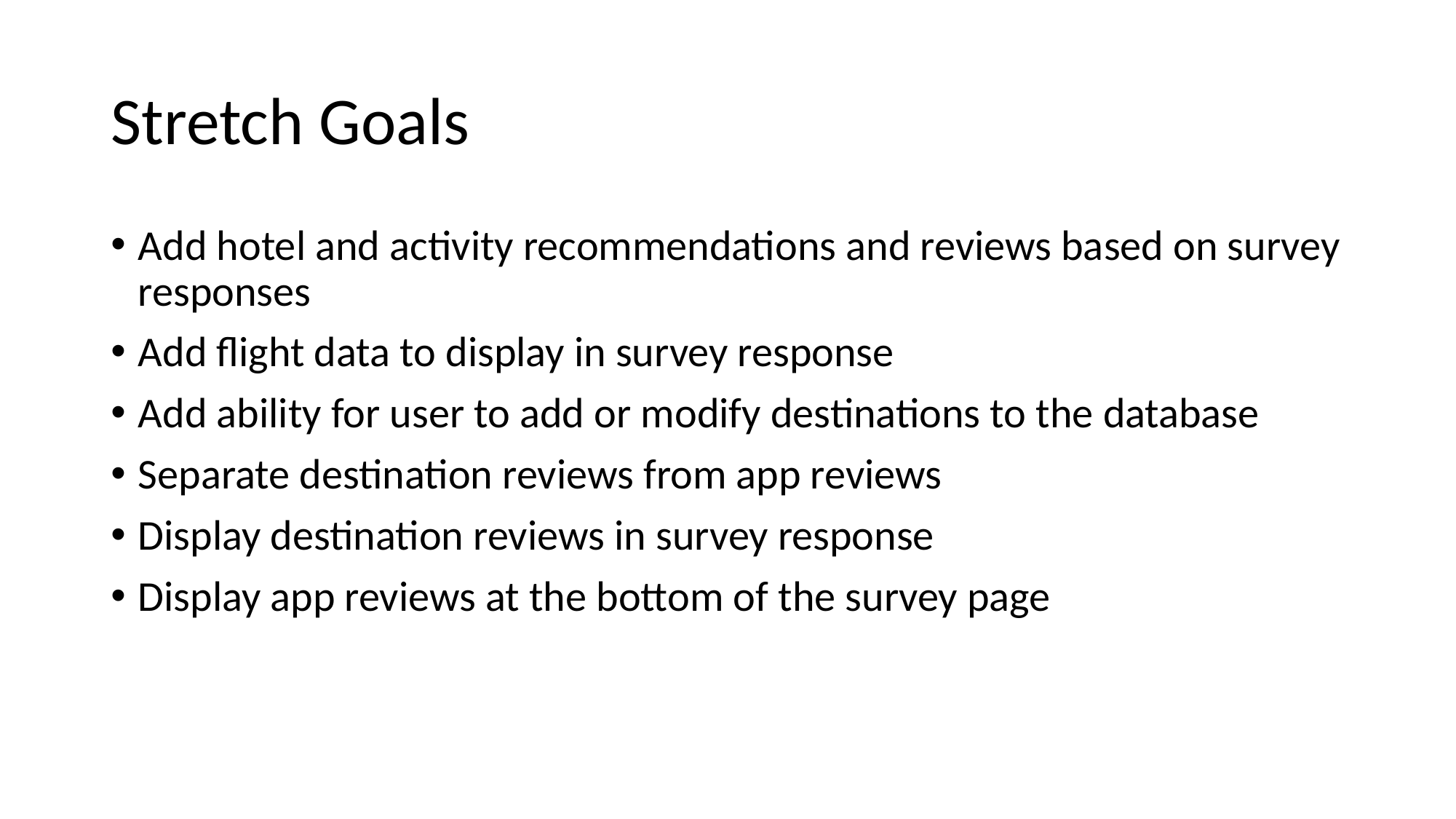

# Stretch Goals
Add hotel and activity recommendations and reviews based on survey responses
Add flight data to display in survey response
Add ability for user to add or modify destinations to the database
Separate destination reviews from app reviews
Display destination reviews in survey response
Display app reviews at the bottom of the survey page